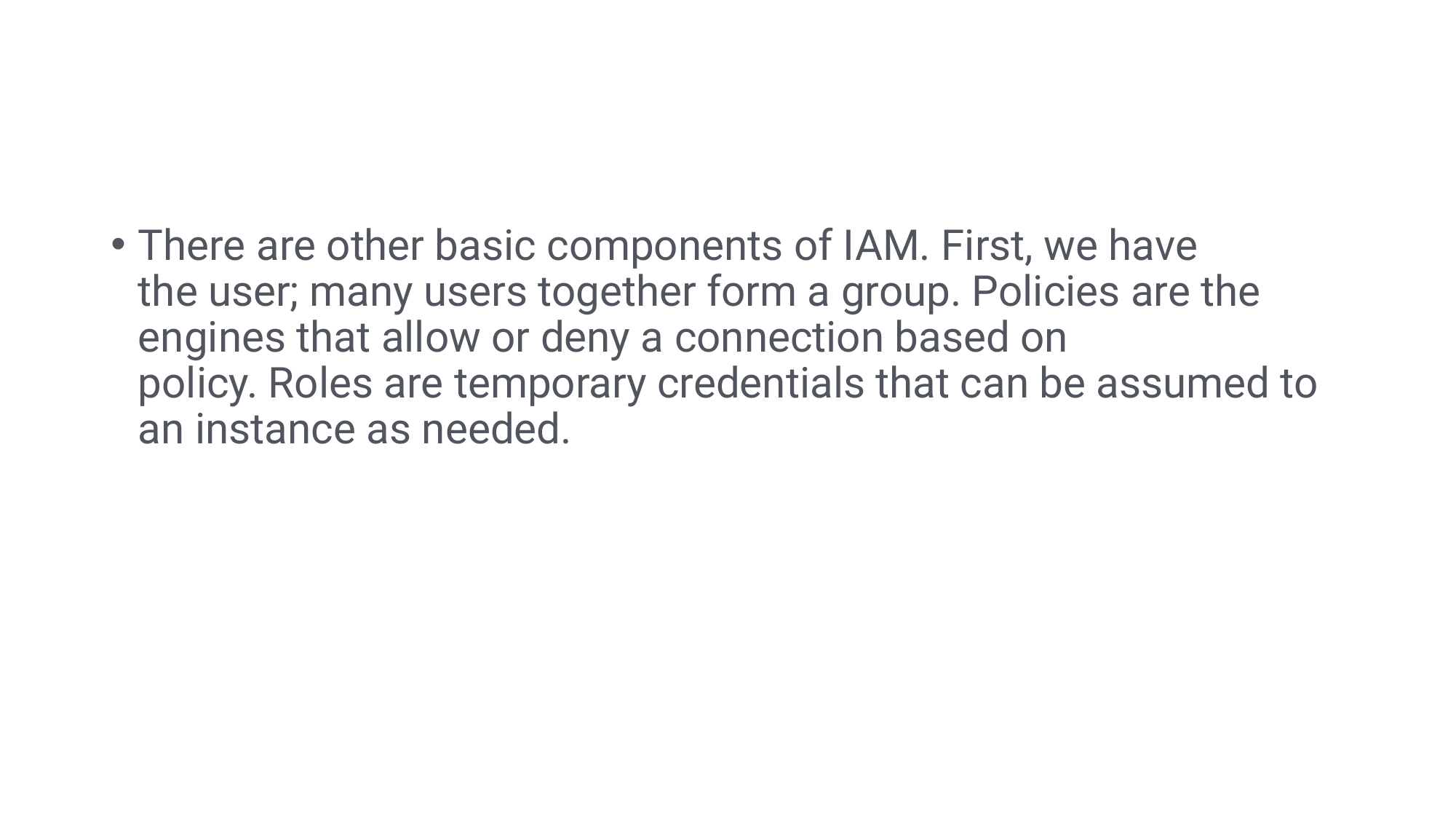

#
There are other basic components of IAM. First, we have the user; many users together form a group. Policies are the engines that allow or deny a connection based on policy. Roles are temporary credentials that can be assumed to an instance as needed.